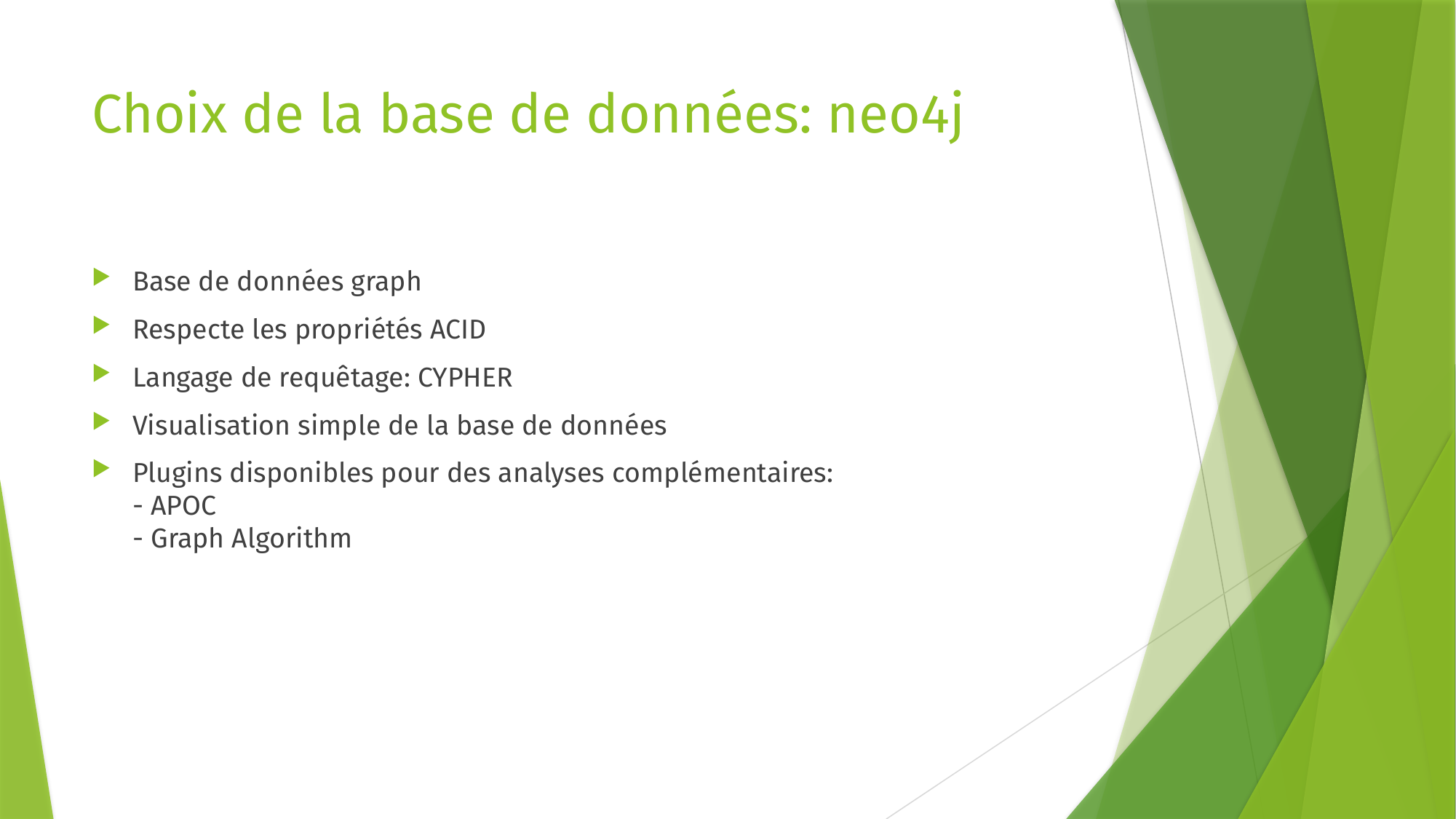

# Choix de la base de données: neo4j
Base de données graph
Respecte les propriétés ACID
Langage de requêtage: CYPHER
Visualisation simple de la base de données
Plugins disponibles pour des analyses complémentaires:
- APOC
- Graph Algorithm